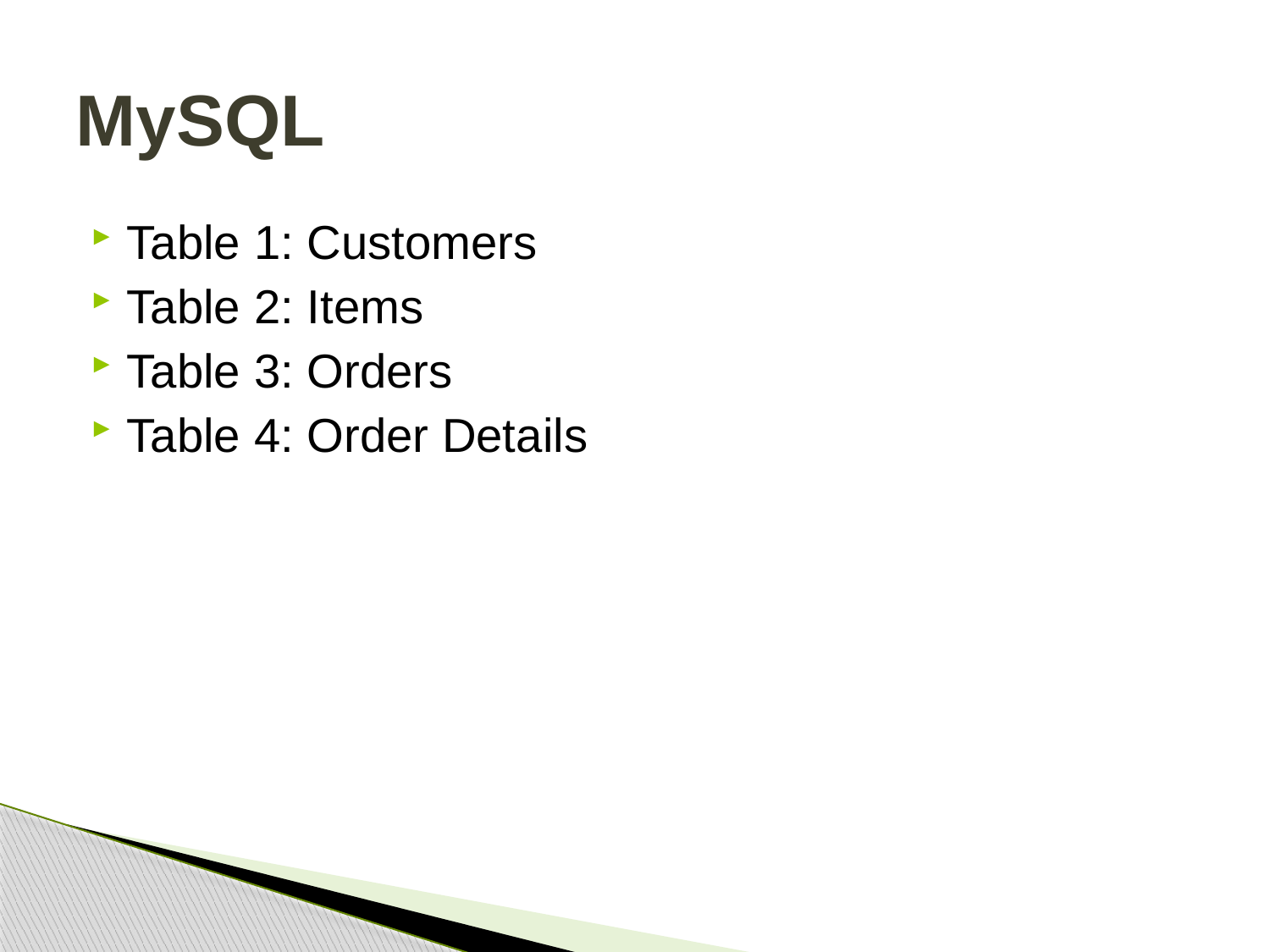

# MySQL
Table 1: Customers
Table 2: Items
Table 3: Orders
Table 4: Order Details